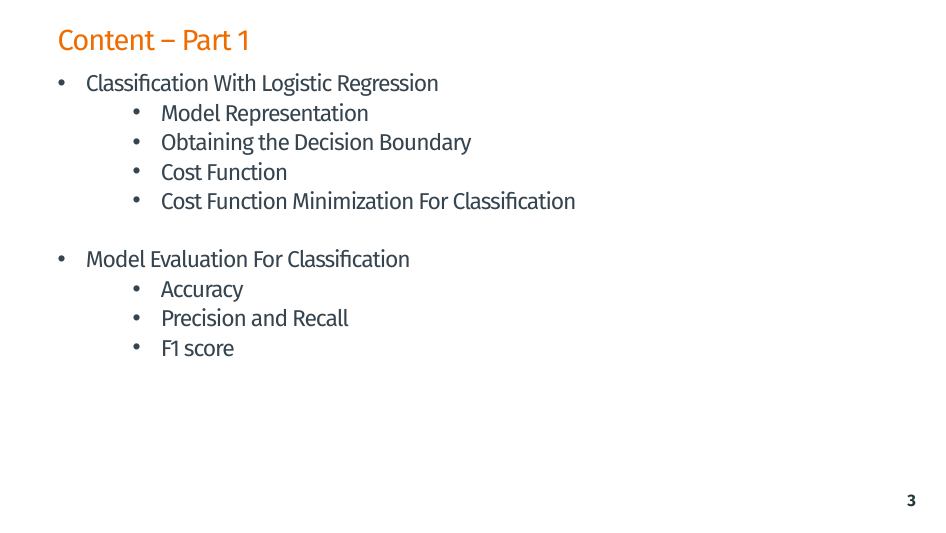

# Content – Part 1
Classification With Logistic Regression
Model Representation
Obtaining the Decision Boundary
Cost Function
Cost Function Minimization For Classification

Model Evaluation For Classification
Accuracy
Precision and Recall
F1 score

3